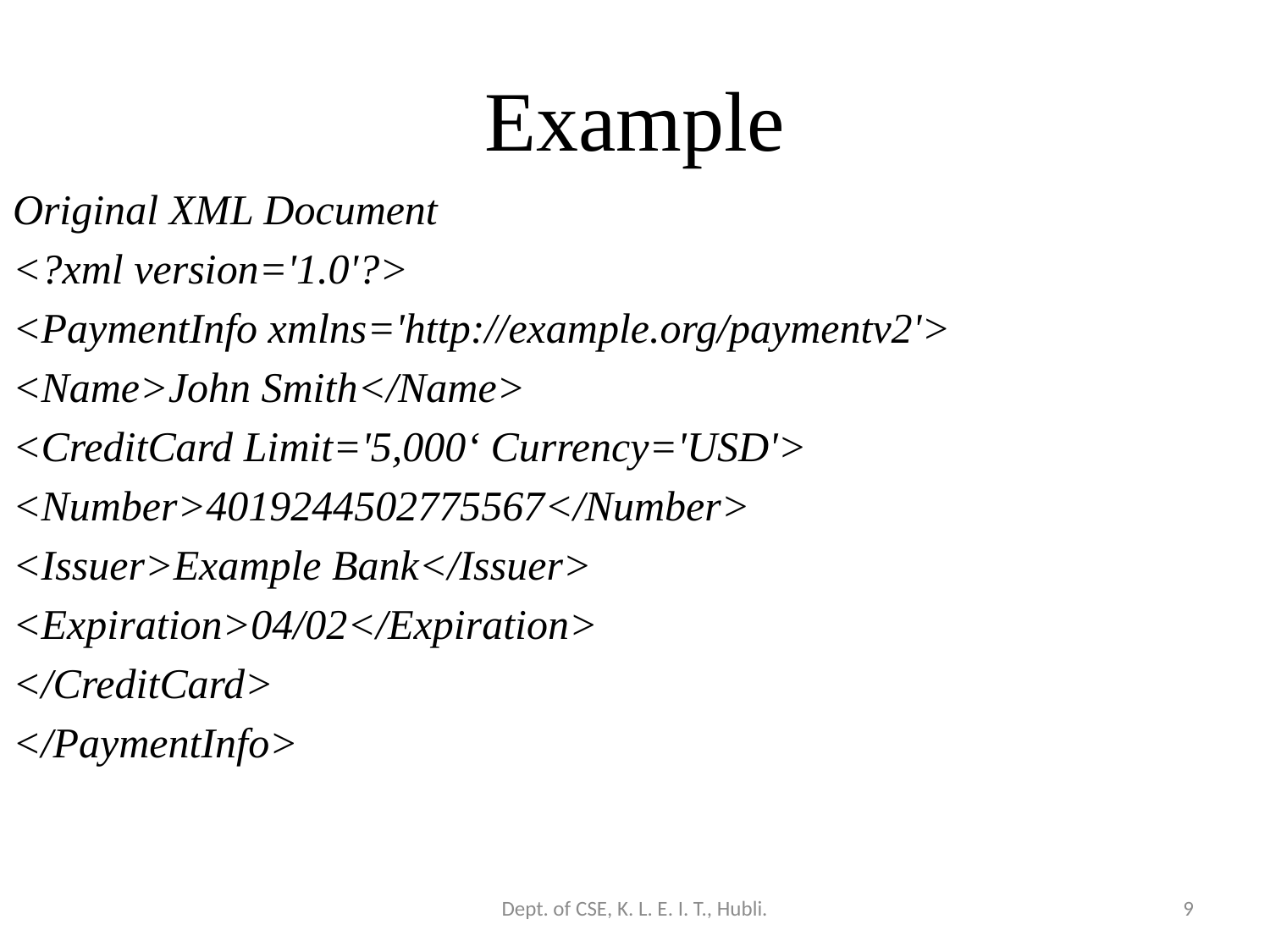

# Example
Original XML Document
<?xml version='1.0'?>
<PaymentInfo xmlns='http://example.org/paymentv2'>
<Name>John Smith</Name>
<CreditCard Limit='5,000‘ Currency='USD'>
<Number>4019244502775567</Number>
<Issuer>Example Bank</Issuer>
<Expiration>04/02</Expiration>
</CreditCard>
</PaymentInfo>
Dept. of CSE, K. L. E. I. T., Hubli.
9